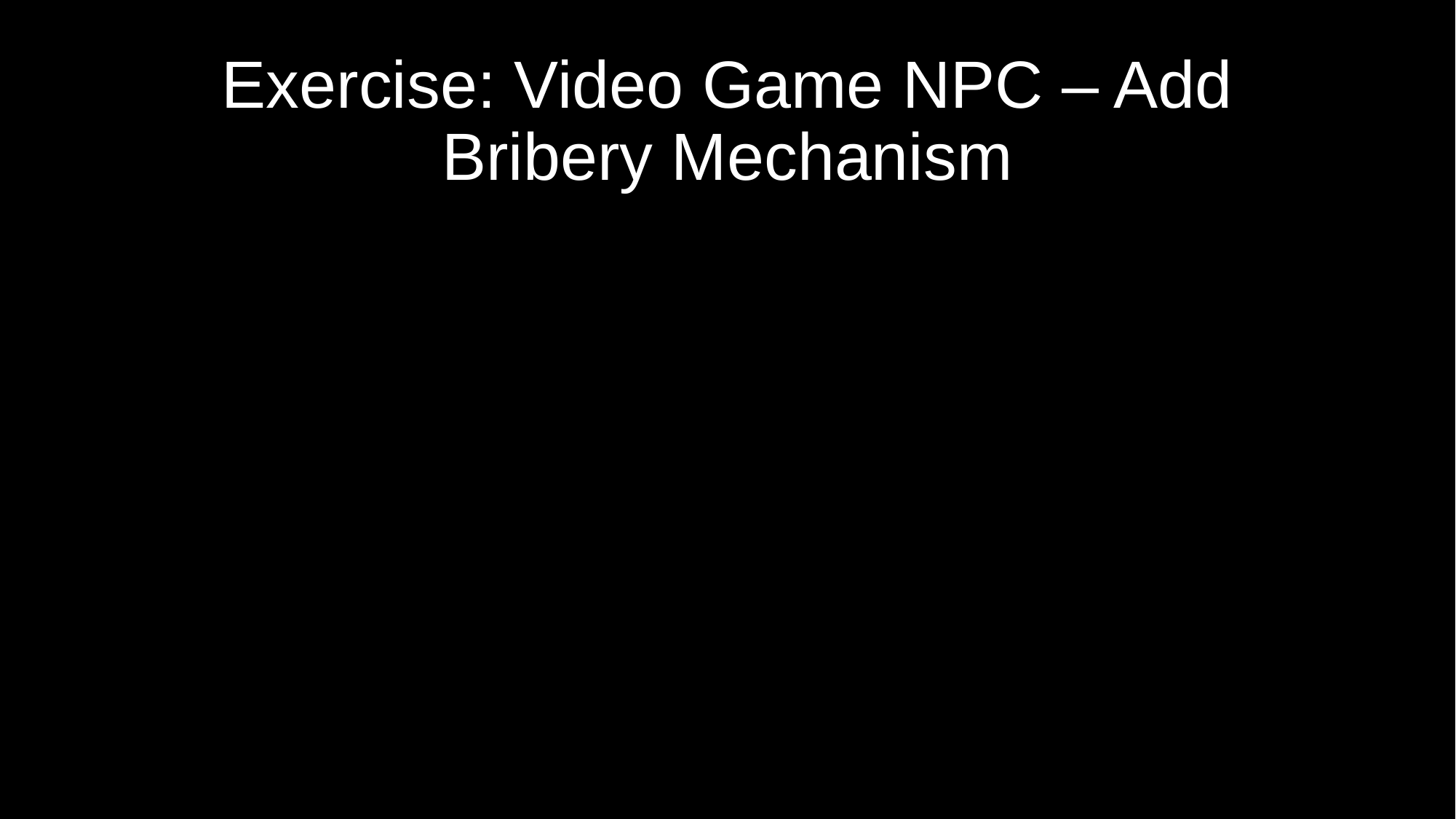

# Exercise: Video Game NPC – Add Bribery Mechanism